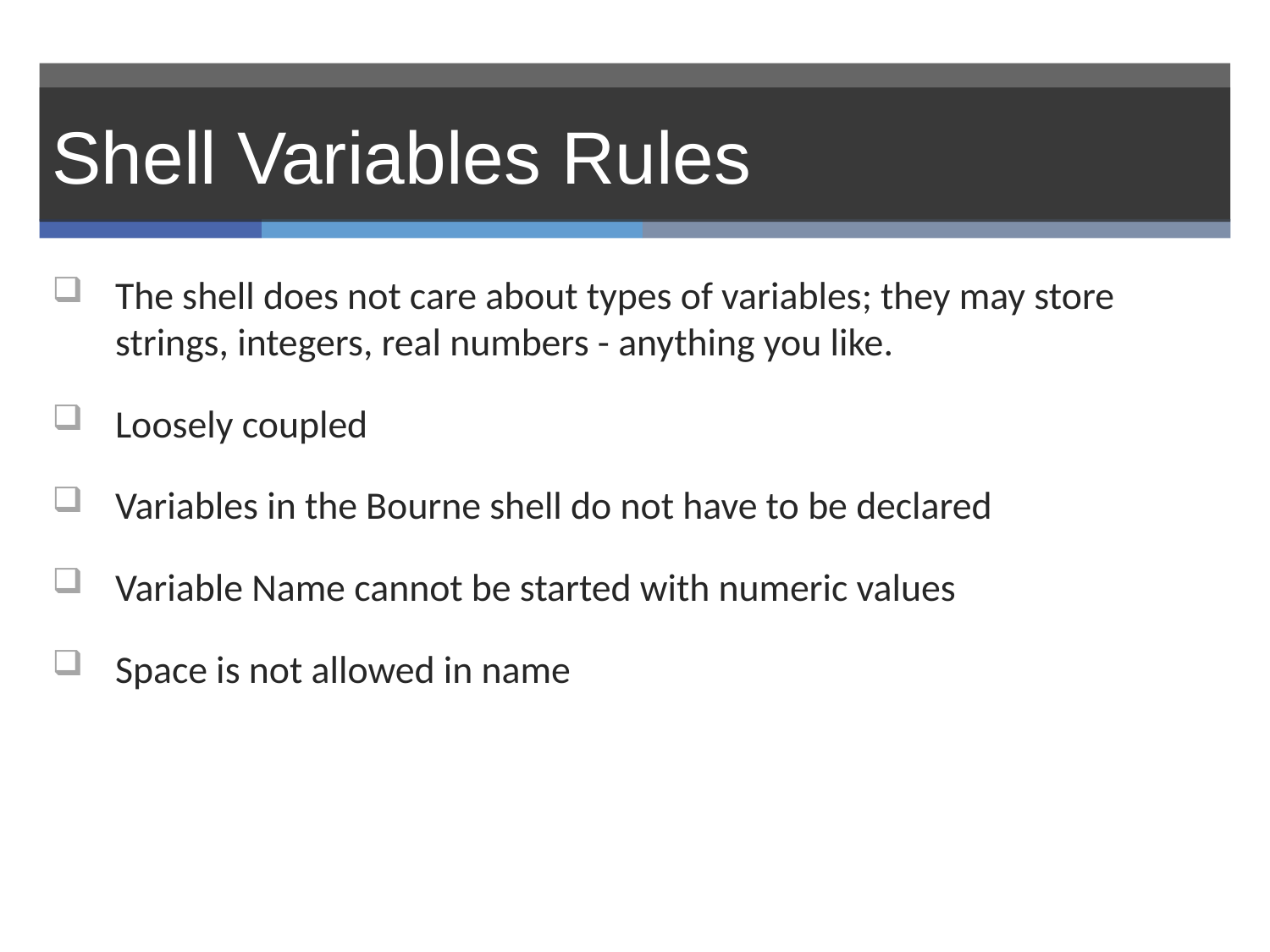

# Shell Variables Rules
The shell does not care about types of variables; they may store strings, integers, real numbers - anything you like.
Loosely coupled
Variables in the Bourne shell do not have to be declared
Variable Name cannot be started with numeric values
Space is not allowed in name